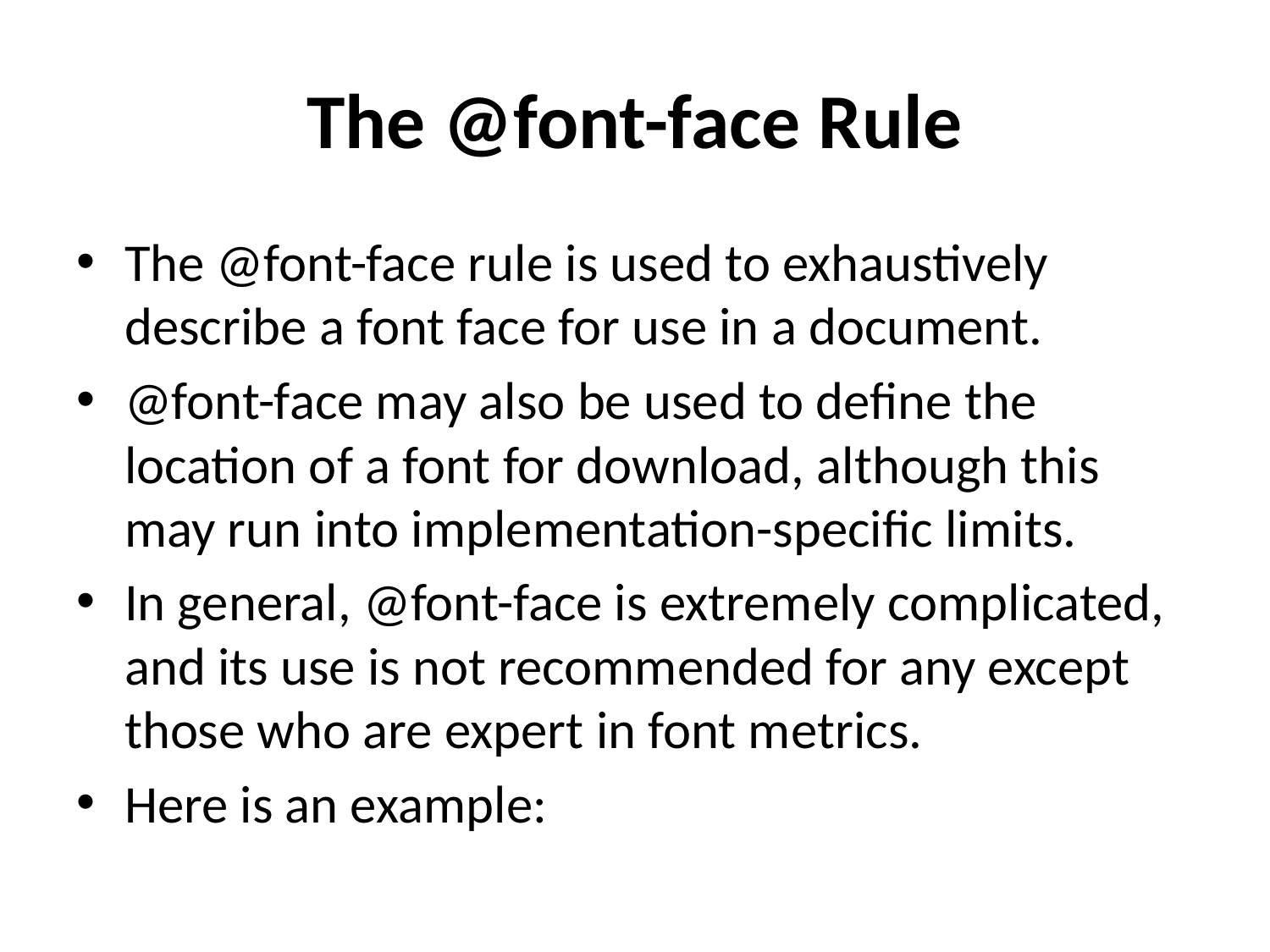

# The @font-face Rule
The @font-face rule is used to exhaustively describe a font face for use in a document.
@font-face may also be used to define the location of a font for download, although this may run into implementation-specific limits.
In general, @font-face is extremely complicated, and its use is not recommended for any except those who are expert in font metrics.
Here is an example: